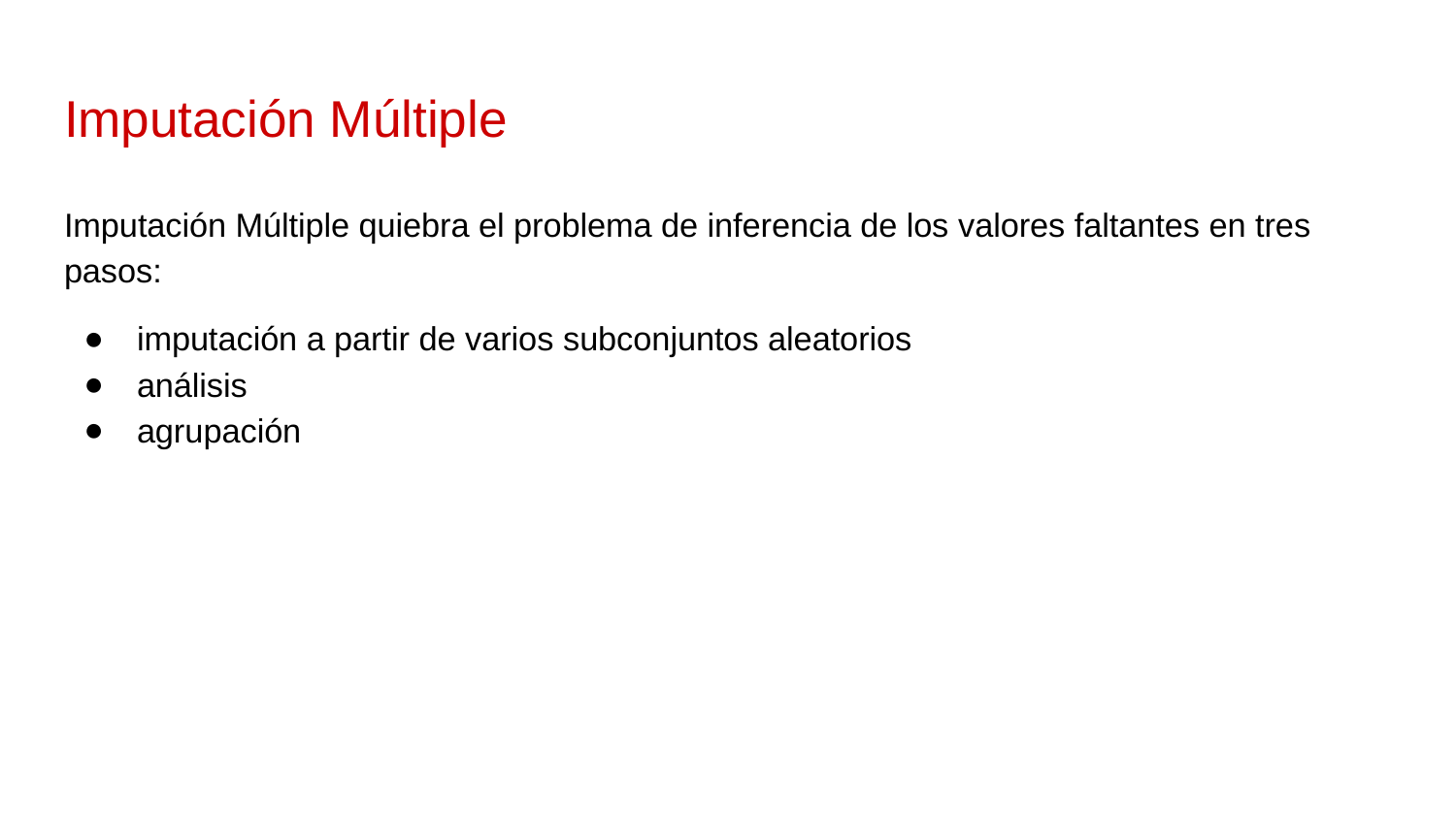

# Imputación Múltiple
Imputación Múltiple quiebra el problema de inferencia de los valores faltantes en tres pasos:
imputación a partir de varios subconjuntos aleatorios
análisis
agrupación